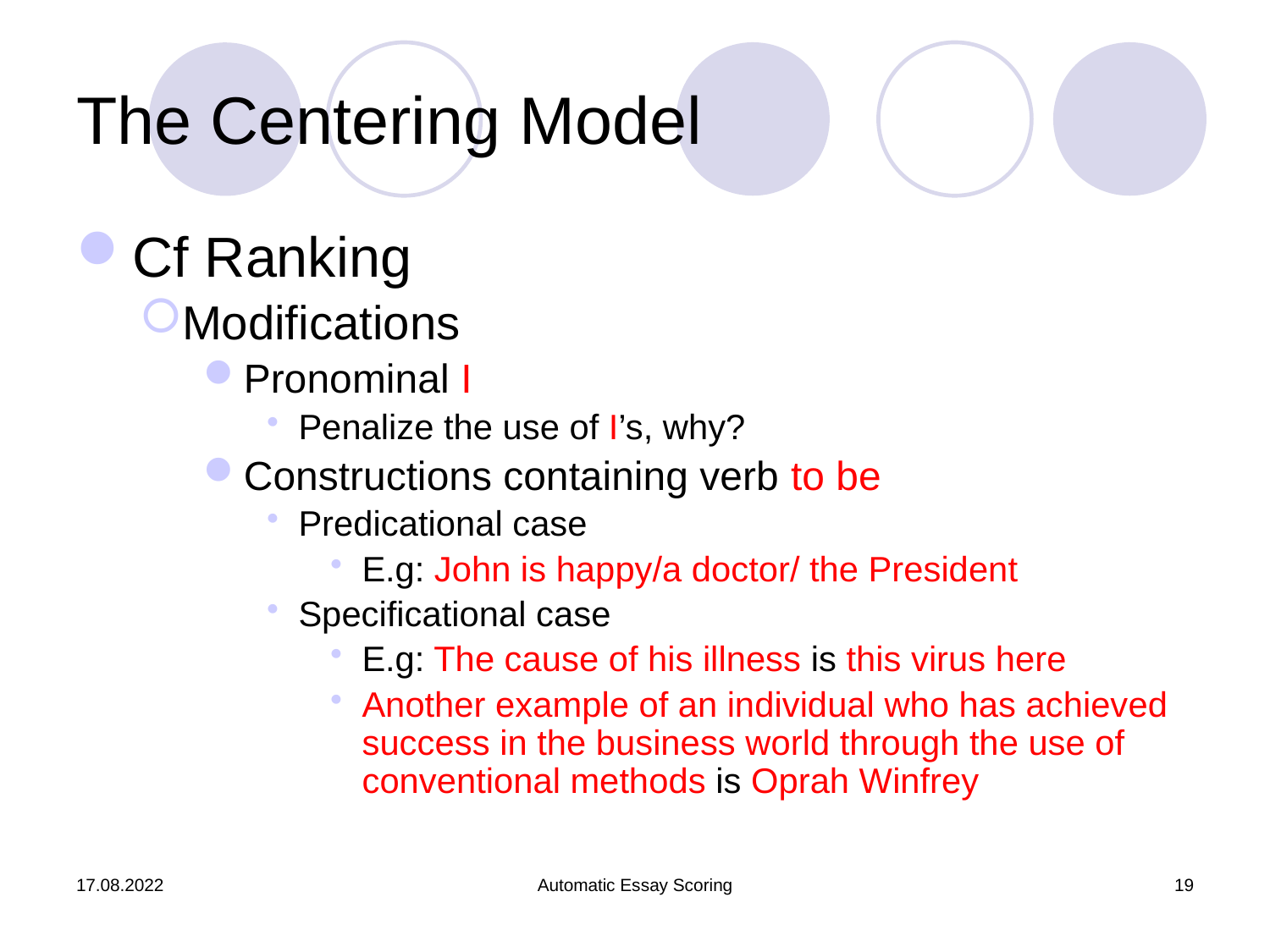

# The Centering Model
Cf Ranking
Modifications
Pronominal I
Penalize the use of I’s, why?
Constructions containing verb to be
Predicational case
E.g: John is happy/a doctor/ the President
Specificational case
E.g: The cause of his illness is this virus here
Another example of an individual who has achieved success in the business world through the use of conventional methods is Oprah Winfrey

17.08.2022
Automatic Essay Scoring
19